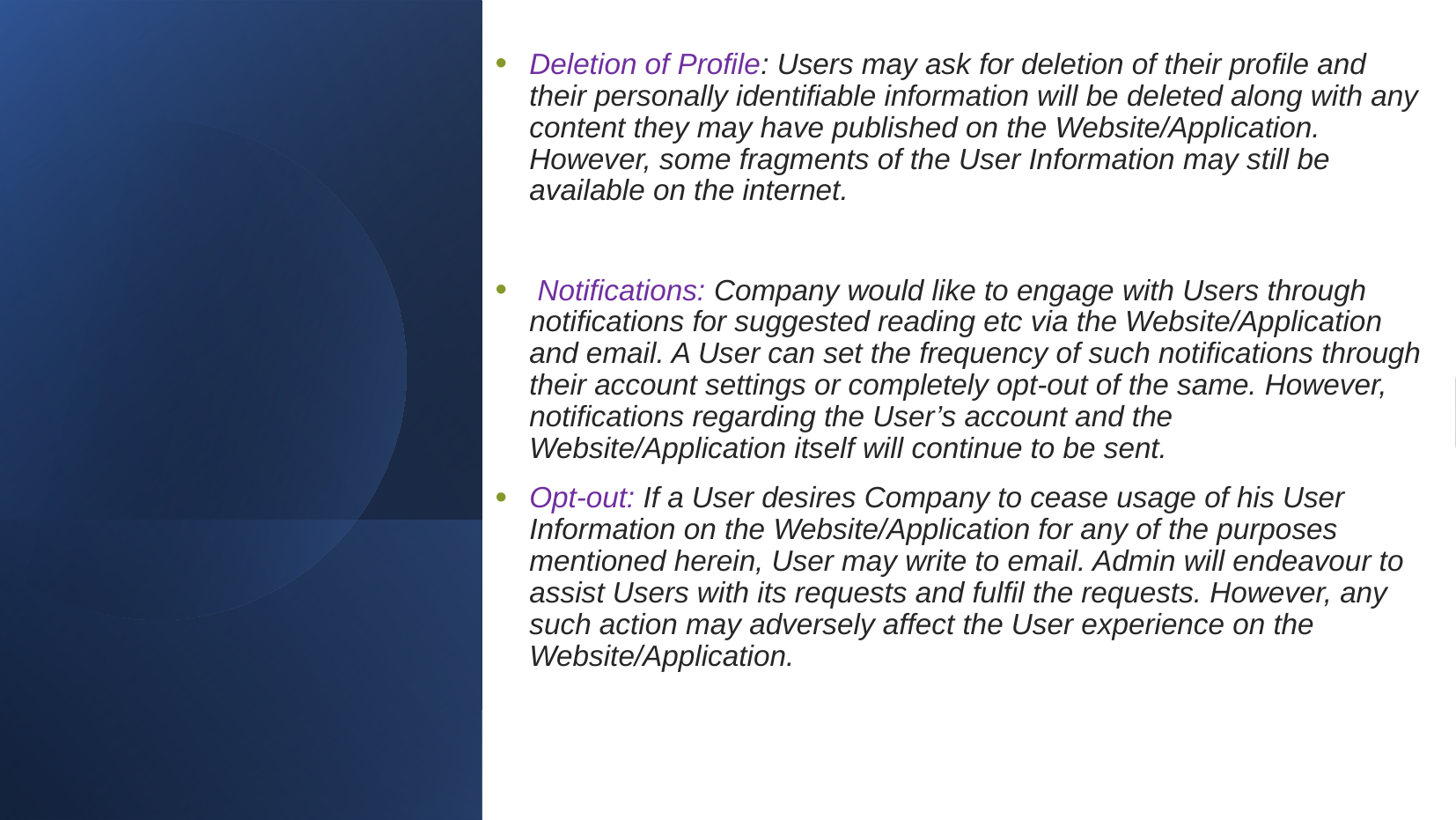

Deletion of Profile: Users may ask for deletion of their profile and their personally identifiable information will be deleted along with any content they may have published on the Website/Application. However, some fragments of the User Information may still be available on the internet.

 Notifications: Company would like to engage with Users through notifications for suggested reading etc via the Website/Application and email. A User can set the frequency of such notifications through their account settings or completely opt-out of the same. However, notifications regarding the User’s account and the Website/Application itself will continue to be sent.
Opt-out: If a User desires Company to cease usage of his User Information on the Website/Application for any of the purposes mentioned herein, User may write to email. Admin will endeavour to assist Users with its requests and fulfil the requests. However, any such action may adversely affect the User experience on the Website/Application.